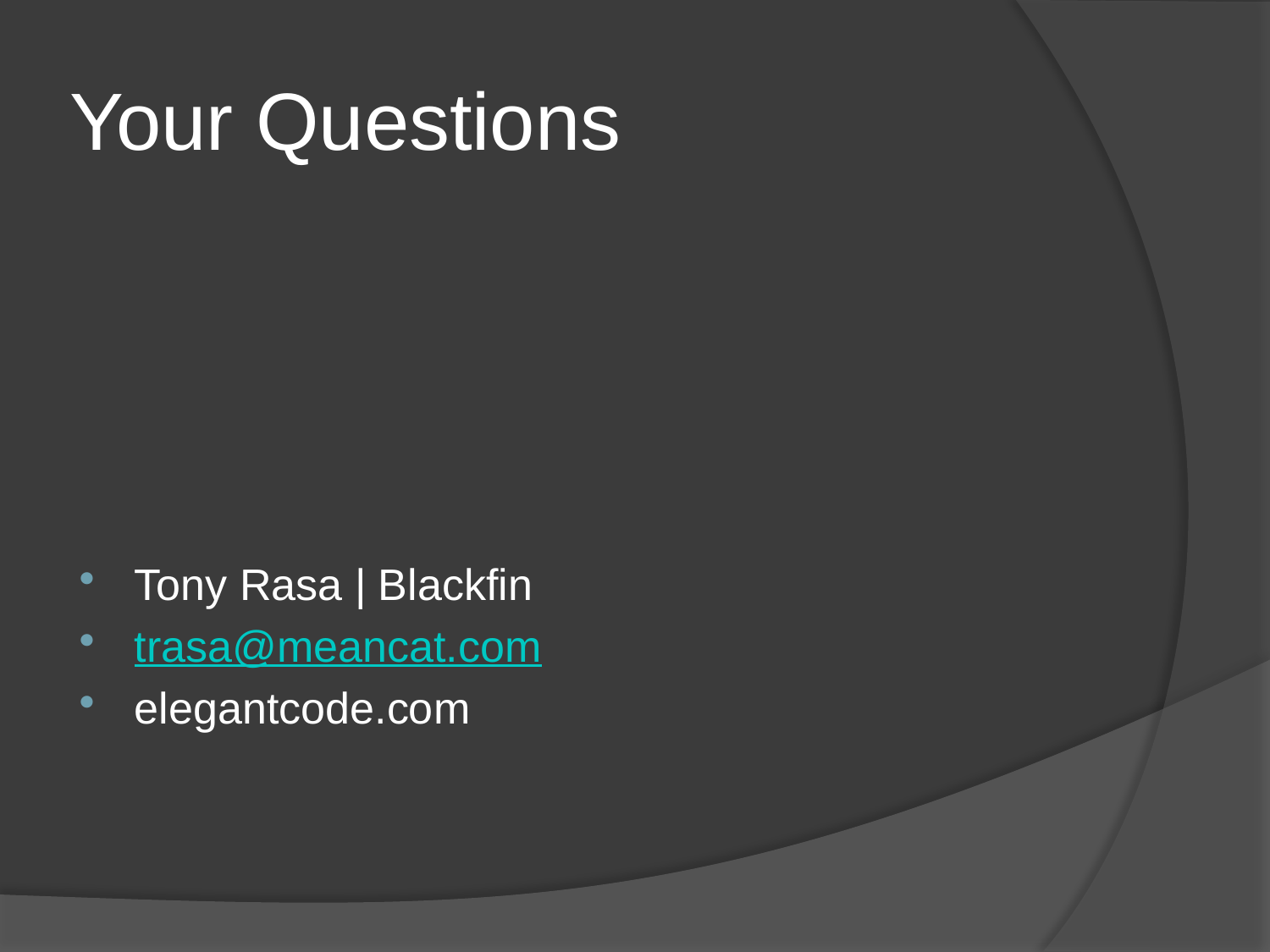

# Your Questions
Tony Rasa | Blackfin
trasa@meancat.com
elegantcode.com